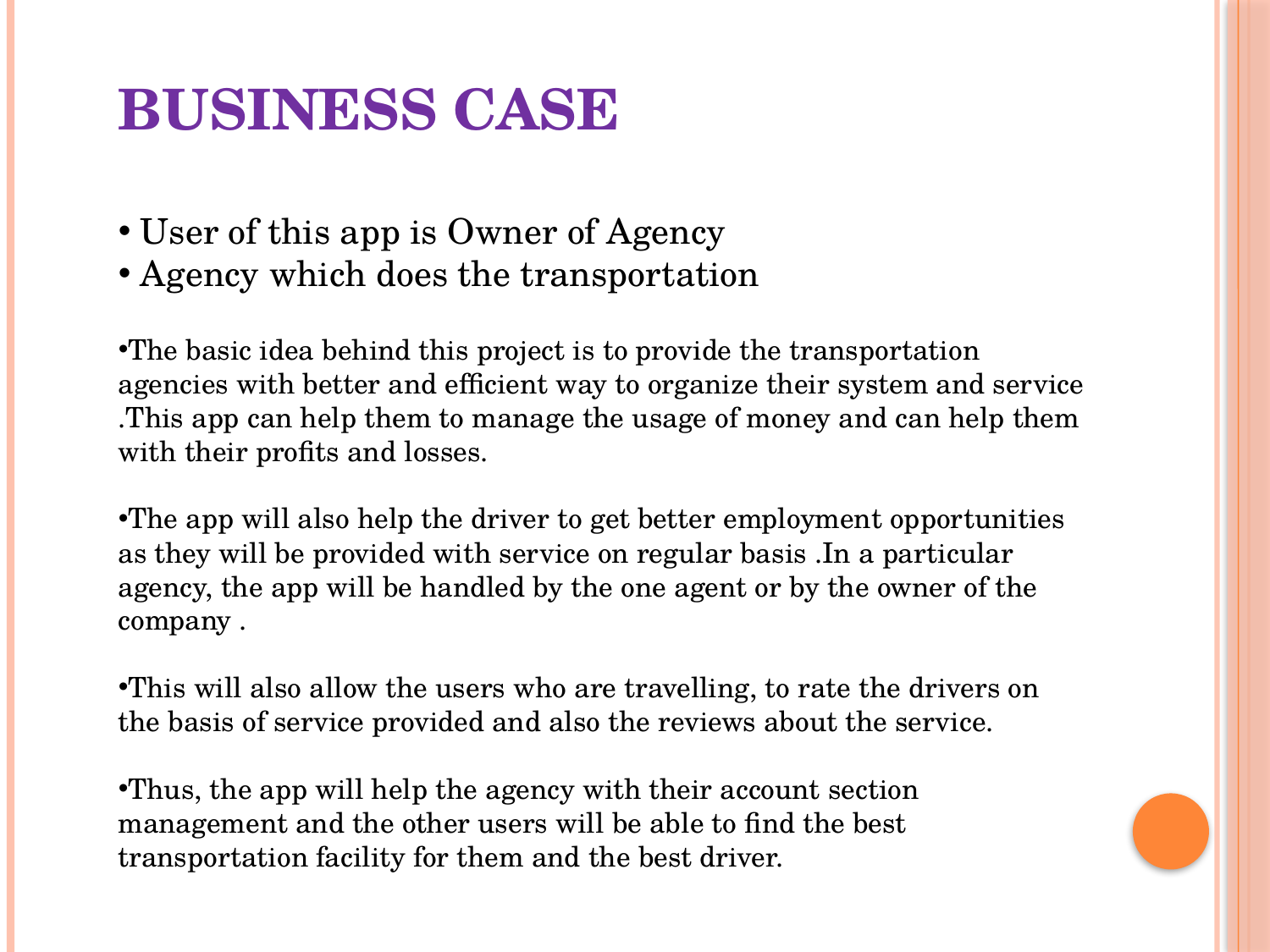

BUSINESS CASE

 User of this app is Owner of Agency
 Agency which does the transportation

The basic idea behind this project is to provide the transportation agencies with better and efficient way to organize their system and service .This app can help them to manage the usage of money and can help them with their profits and losses.

The app will also help the driver to get better employment opportunities as they will be provided with service on regular basis .In a particular agency, the app will be handled by the one agent or by the owner of the company .

This will also allow the users who are travelling, to rate the drivers on the basis of service provided and also the reviews about the service.

Thus, the app will help the agency with their account section management and the other users will be able to find the best transportation facility for them and the best driver.